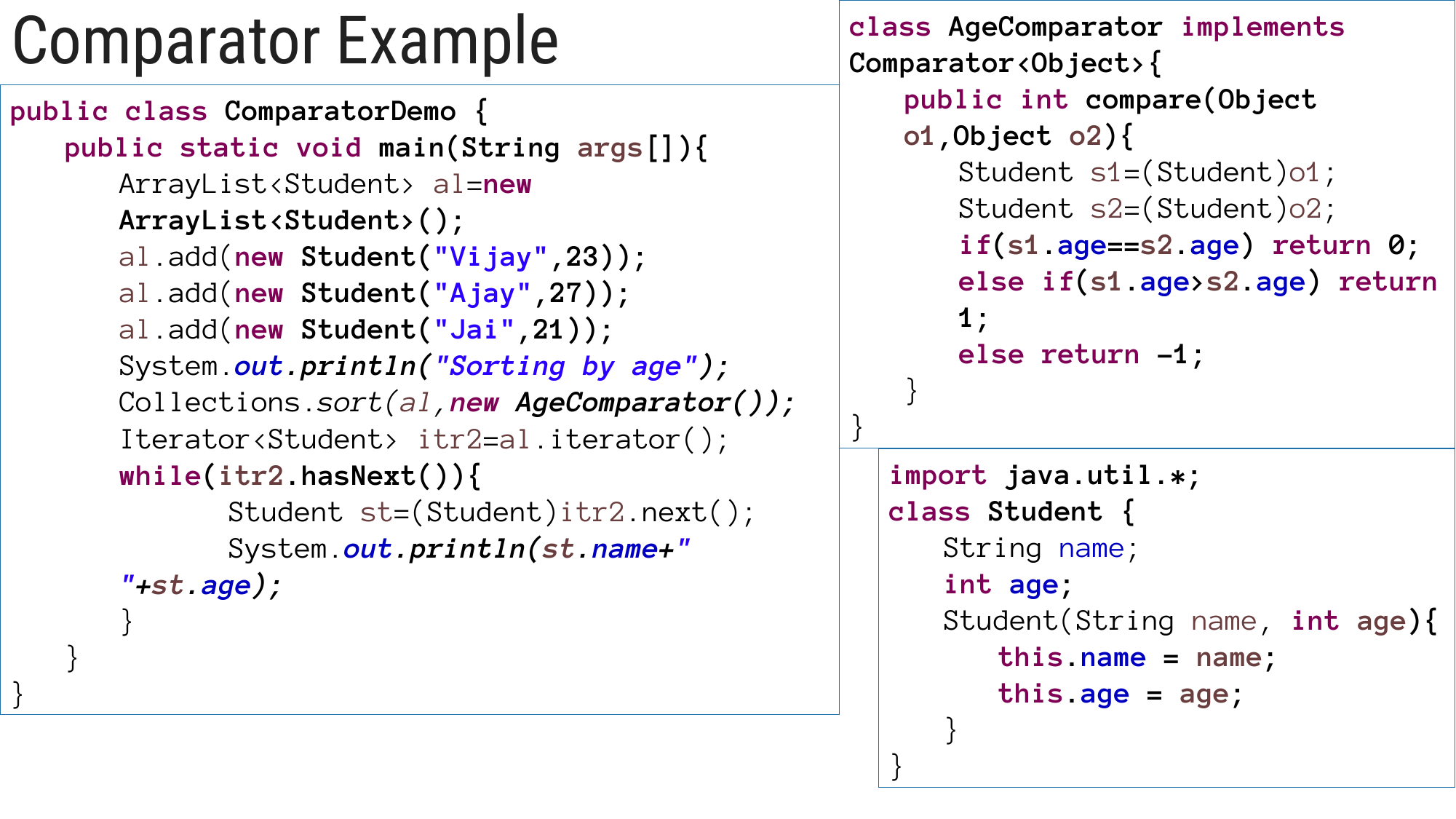

Comparator Example
class AgeComparator implements Comparator<Object>{
public int compare(Object o1,Object o2){
Student s1=(Student)o1;
Student s2=(Student)o2;
if(s1.age==s2.age) return 0;
else if(s1.age>s2.age) return 1;
else return -1;
}
}
public class ComparatorDemo {
public static void main(String args[]){
ArrayList<Student> al=new ArrayList<Student>();
al.add(new Student("Vijay",23));
al.add(new Student("Ajay",27));
al.add(new Student("Jai",21));
System.out.println("Sorting by age");
Collections.sort(al,new AgeComparator());
Iterator<Student> itr2=al.iterator();
while(itr2.hasNext()){
	Student st=(Student)itr2.next();
	System.out.println(st.name+" "+st.age);
}
}
}
import java.util.*;
class Student {
String name;
int age;
Student(String name, int age){
this.name = name;
this.age = age;
}
}